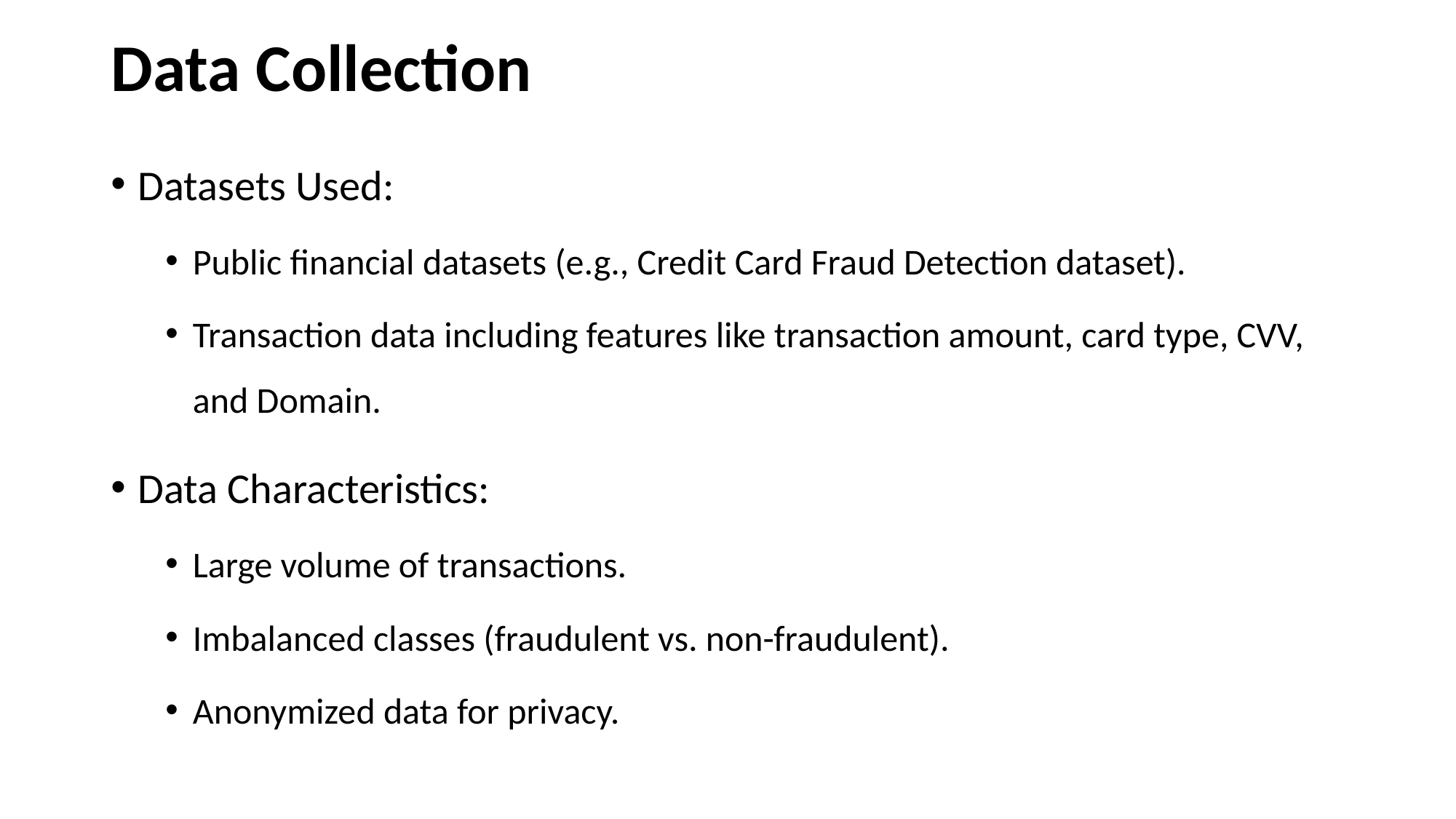

# Data Collection
Datasets Used:
Public financial datasets (e.g., Credit Card Fraud Detection dataset).
Transaction data including features like transaction amount, card type, CVV, and Domain.
Data Characteristics:
Large volume of transactions.
Imbalanced classes (fraudulent vs. non-fraudulent).
Anonymized data for privacy.